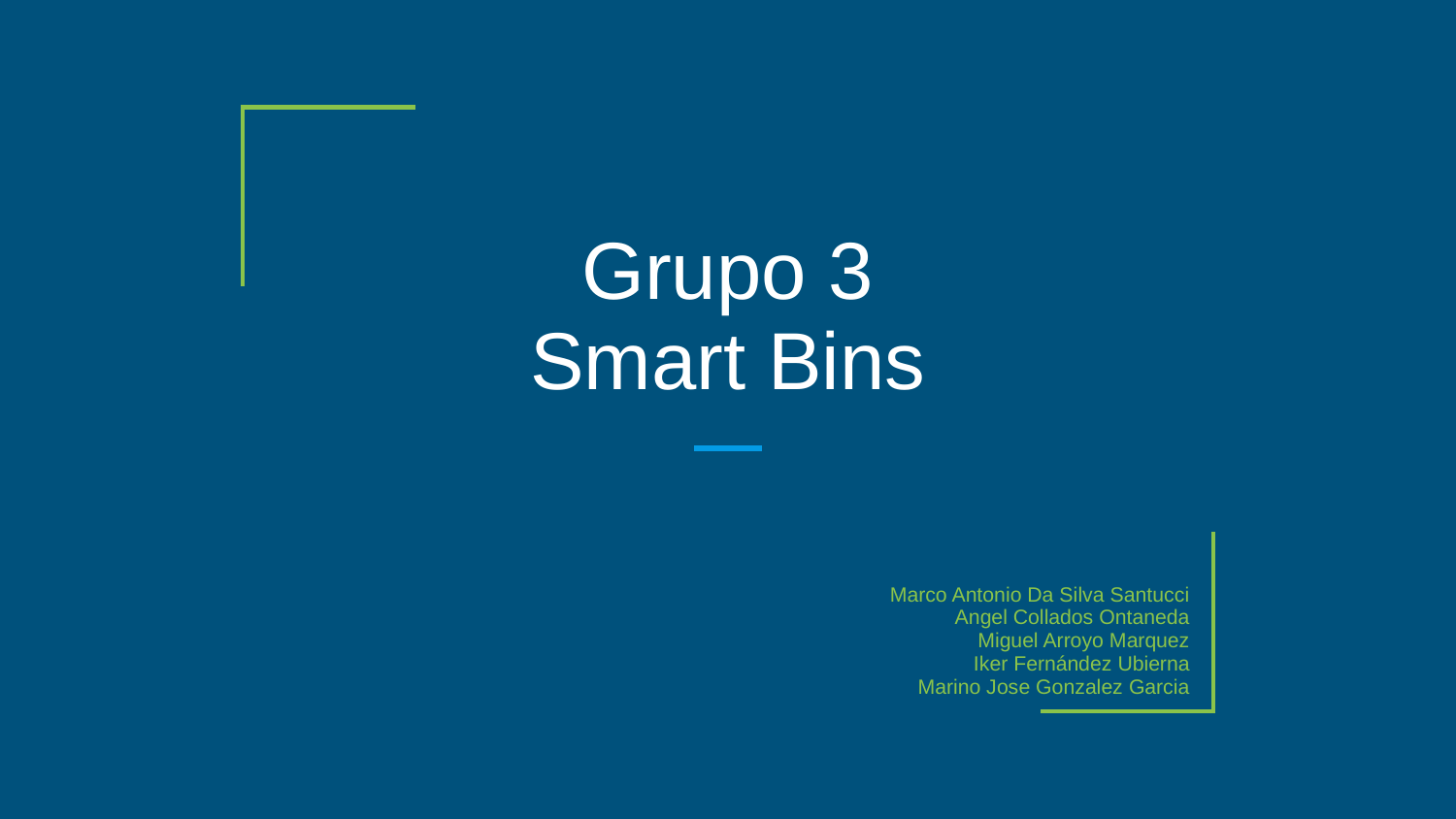

# Grupo 3
Smart Bins
Marco Antonio Da Silva Santucci
Angel Collados Ontaneda
Miguel Arroyo Marquez
Iker Fernández Ubierna
Marino Jose Gonzalez Garcia